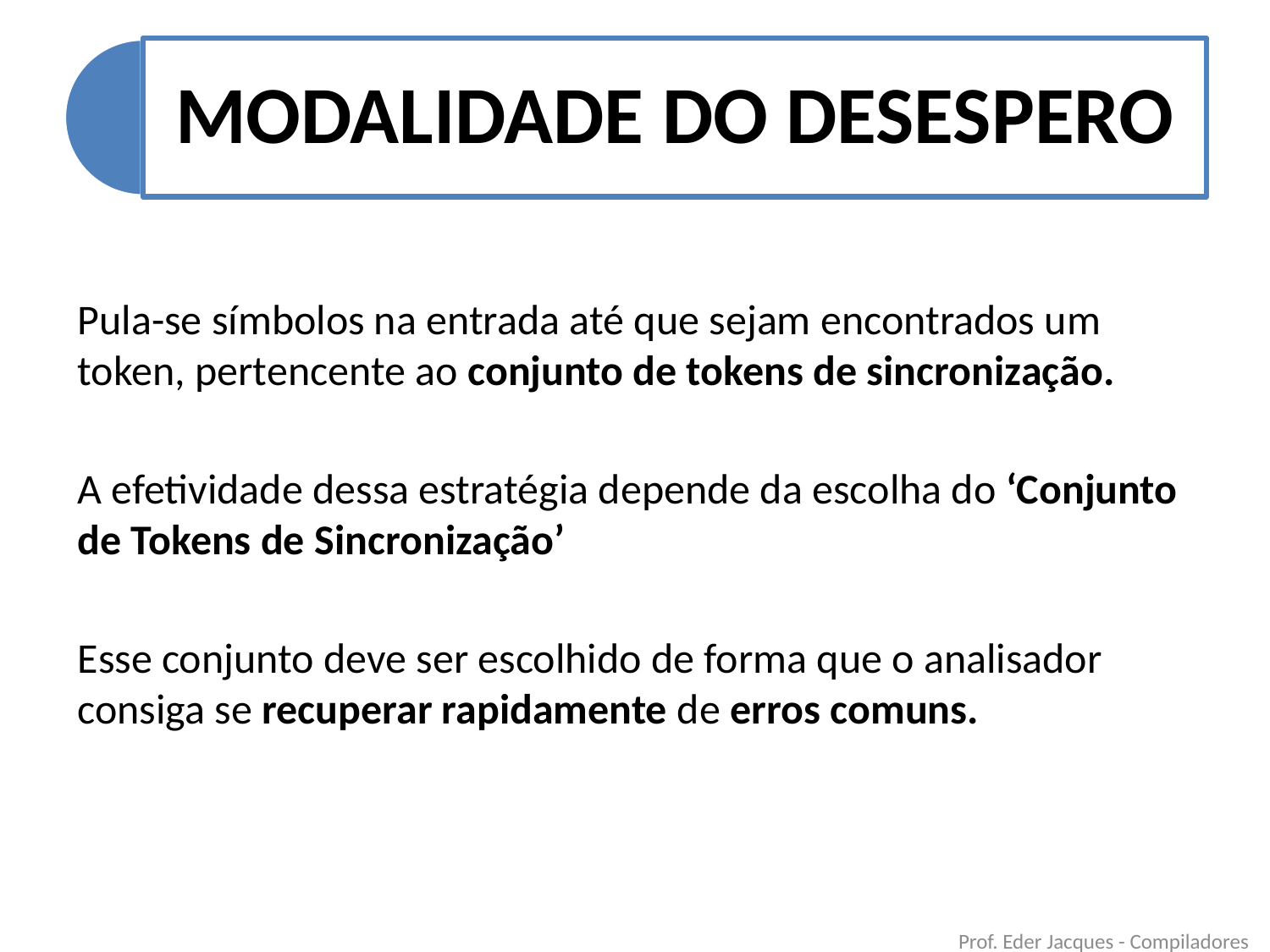

MODALIDADE DO DESESPERO
Pula-se símbolos na entrada até que sejam encontrados um token, pertencente ao conjunto de tokens de sincronização.

A efetividade dessa estratégia depende da escolha do ‘Conjunto de Tokens de Sincronização’

Esse conjunto deve ser escolhido de forma que o analisador consiga se recuperar rapidamente de erros comuns.
Prof. Eder Jacques - Compiladores